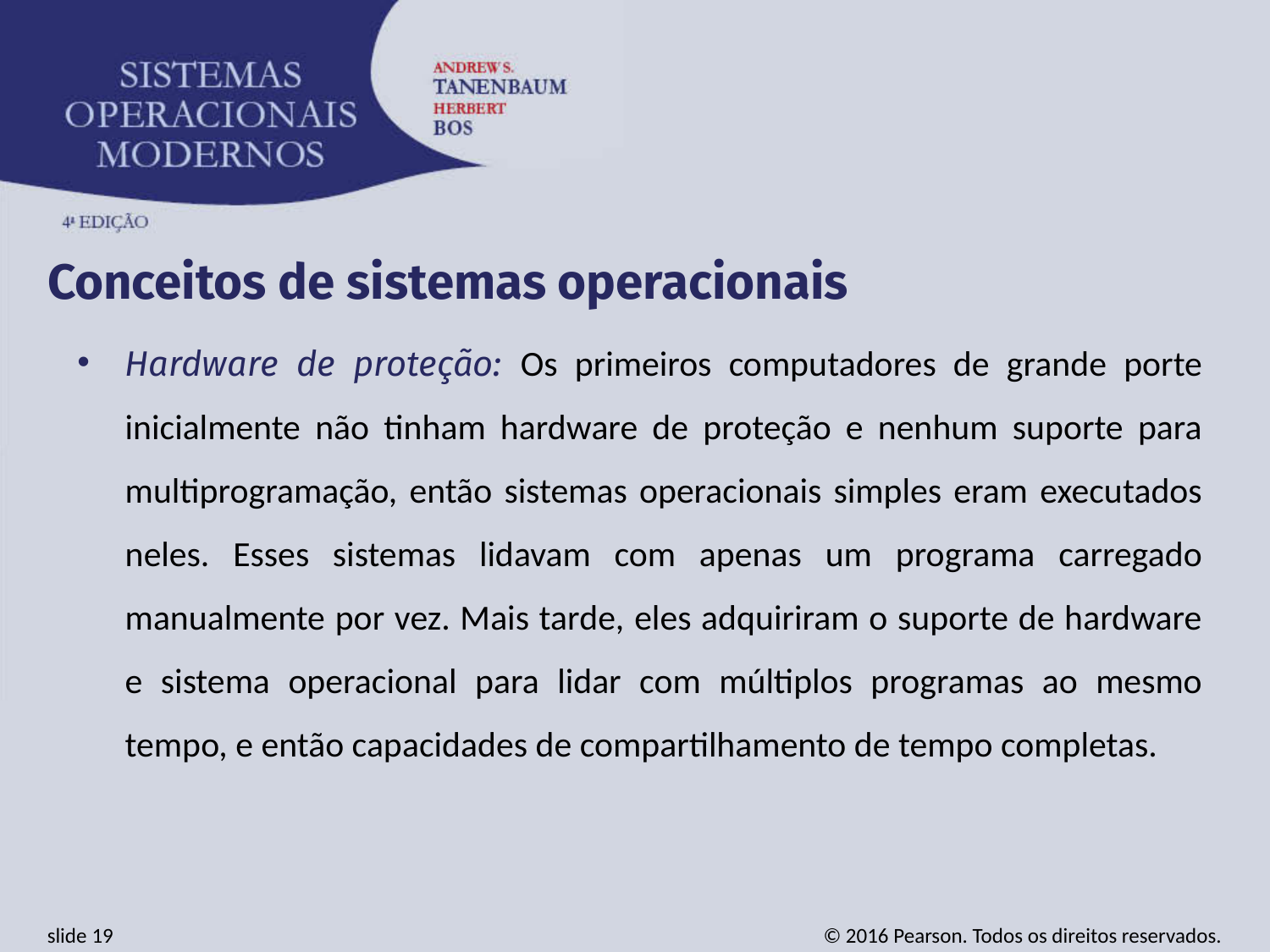

Conceitos de sistemas operacionais
Hardware de proteção: Os primeiros computadores de grande porte inicialmente não tinham hardware de proteção e nenhum suporte para multiprogramação, então sistemas operacionais simples eram executados neles. Esses sistemas lidavam com apenas um programa carregado manualmente por vez. Mais tarde, eles adquiriram o suporte de hardware e sistema operacional para lidar com múltiplos programas ao mesmo tempo, e então capacidades de compartilhamento de tempo completas.